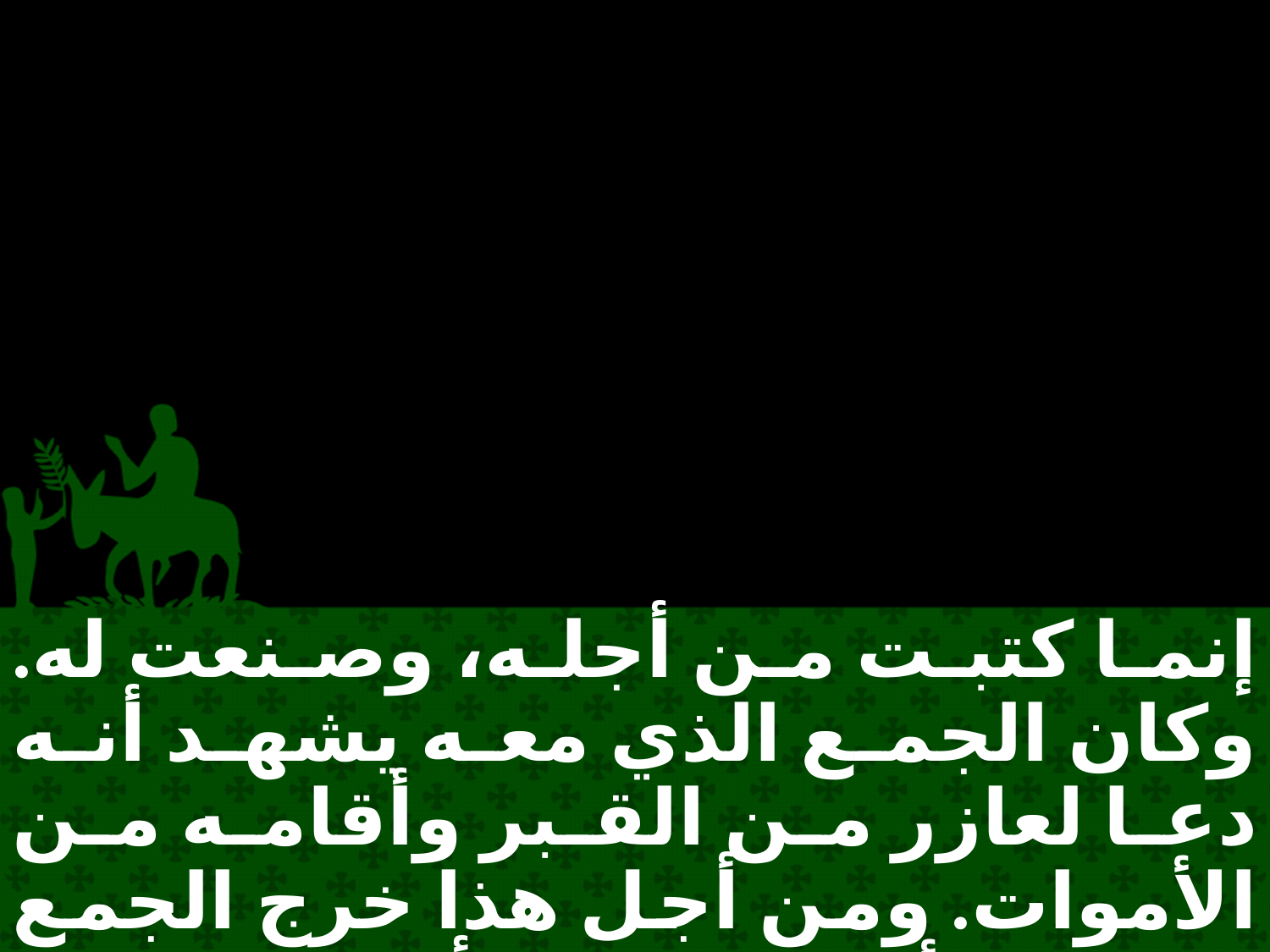

إنما كتبت من أجله، وصنعت له. وكان الجمع الذي معه يشهد أنه دعا لعازر من القبر وأقامه من الأموات. ومن أجل هذا خرج الجمع للقائه؛ لأنهم سمعوا أنه صنع هذه الآية،